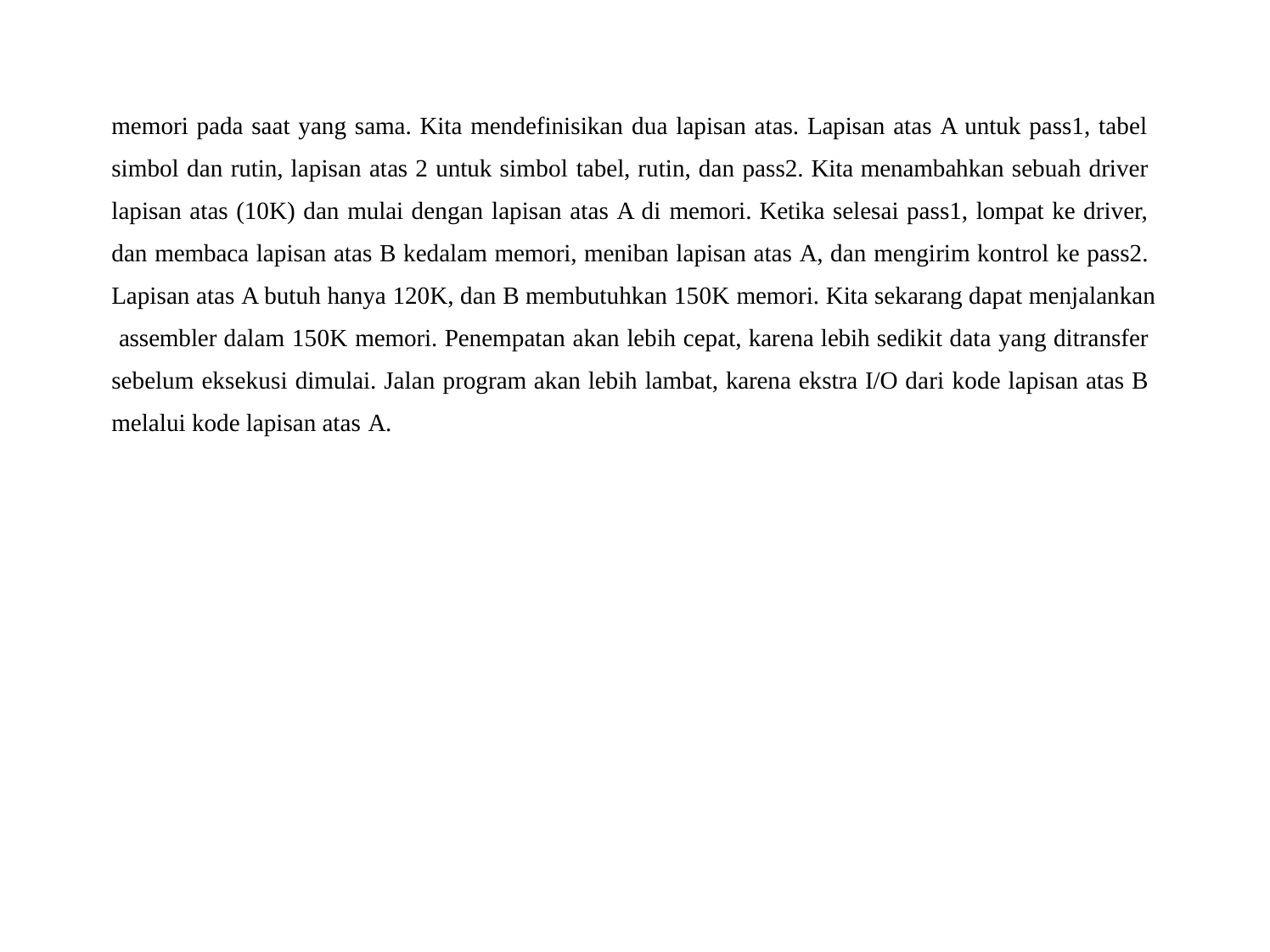

memori pada saat yang sama. Kita mendefinisikan dua lapisan atas. Lapisan atas A untuk pass1, tabel  simbol dan rutin, lapisan atas 2 untuk simbol tabel, rutin, dan pass2. Kita menambahkan sebuah driver  lapisan atas (10K) dan mulai dengan lapisan atas A di memori. Ketika selesai pass1, lompat ke driver,  dan membaca lapisan atas B kedalam memori, meniban lapisan atas A, dan mengirim kontrol ke pass2.  Lapisan atas A butuh hanya 120K, dan B membutuhkan 150K memori. Kita sekarang dapat menjalankan  assembler dalam 150K memori. Penempatan akan lebih cepat, karena lebih sedikit data yang ditransfer  sebelum eksekusi dimulai. Jalan program akan lebih lambat, karena ekstra I/O dari kode lapisan atas B  melalui kode lapisan atas A.